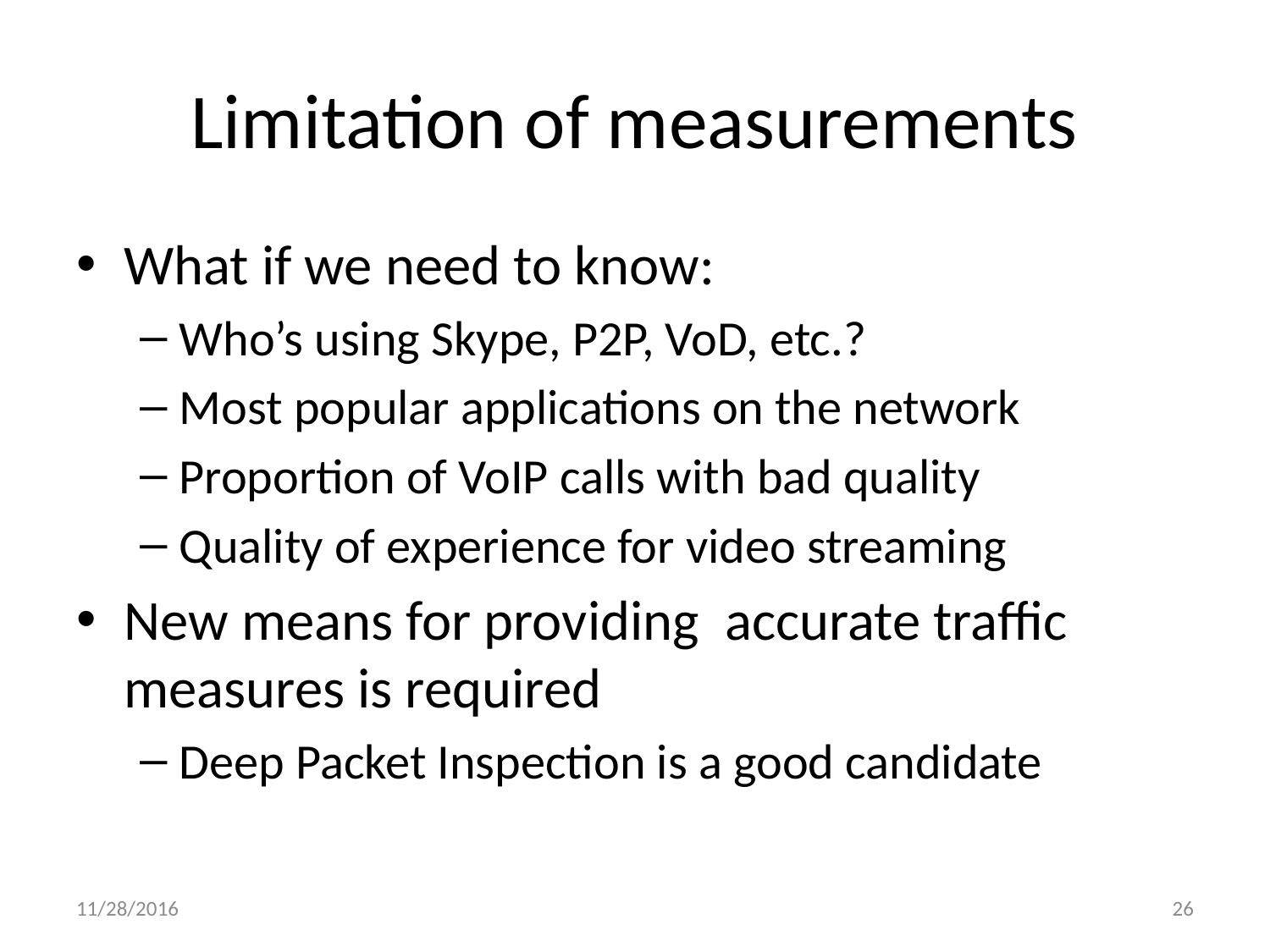

# Limitation of measurements
What if we need to know:
Who’s using Skype, P2P, VoD, etc.?
Most popular applications on the network
Proportion of VoIP calls with bad quality
Quality of experience for video streaming
New means for providing  accurate traffic measures is required
Deep Packet Inspection is a good candidate
11/28/2016
26